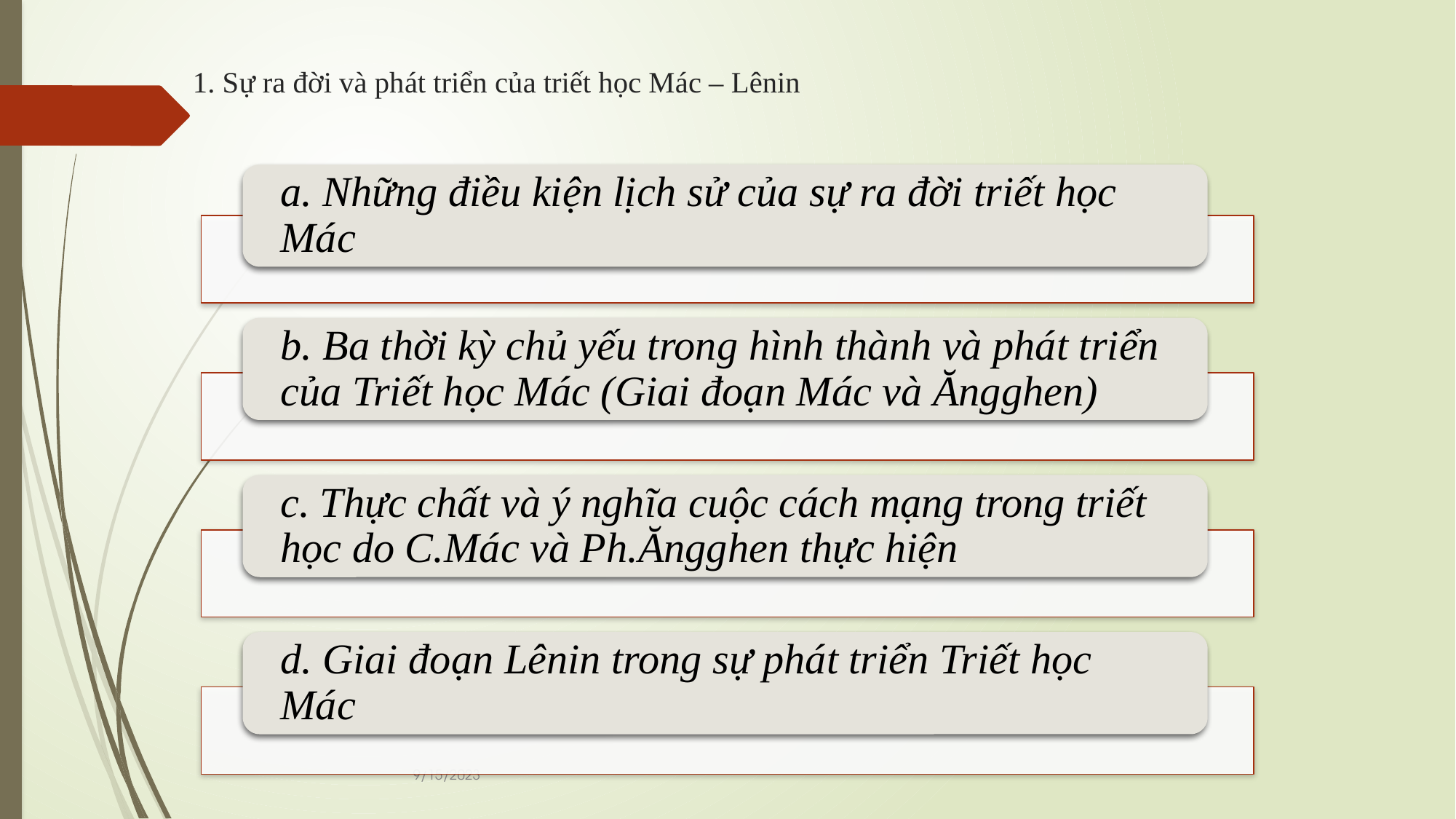

# 1. Sự ra đời và phát triển của triết học Mác – Lênin
a. Những điều kiện lịch sử của sự ra đời triết học Mác
b. Ba thời kỳ chủ yếu trong hình thành và phát triển của Triết học Mác (Giai đoạn Mác và Ăngghen)
c. Thực chất và ý nghĩa cuộc cách mạng trong triết học do C.Mác và Ph.Ăngghen thực hiện
d. Giai đoạn Lênin trong sự phát triển Triết học Mác
9/15/2023